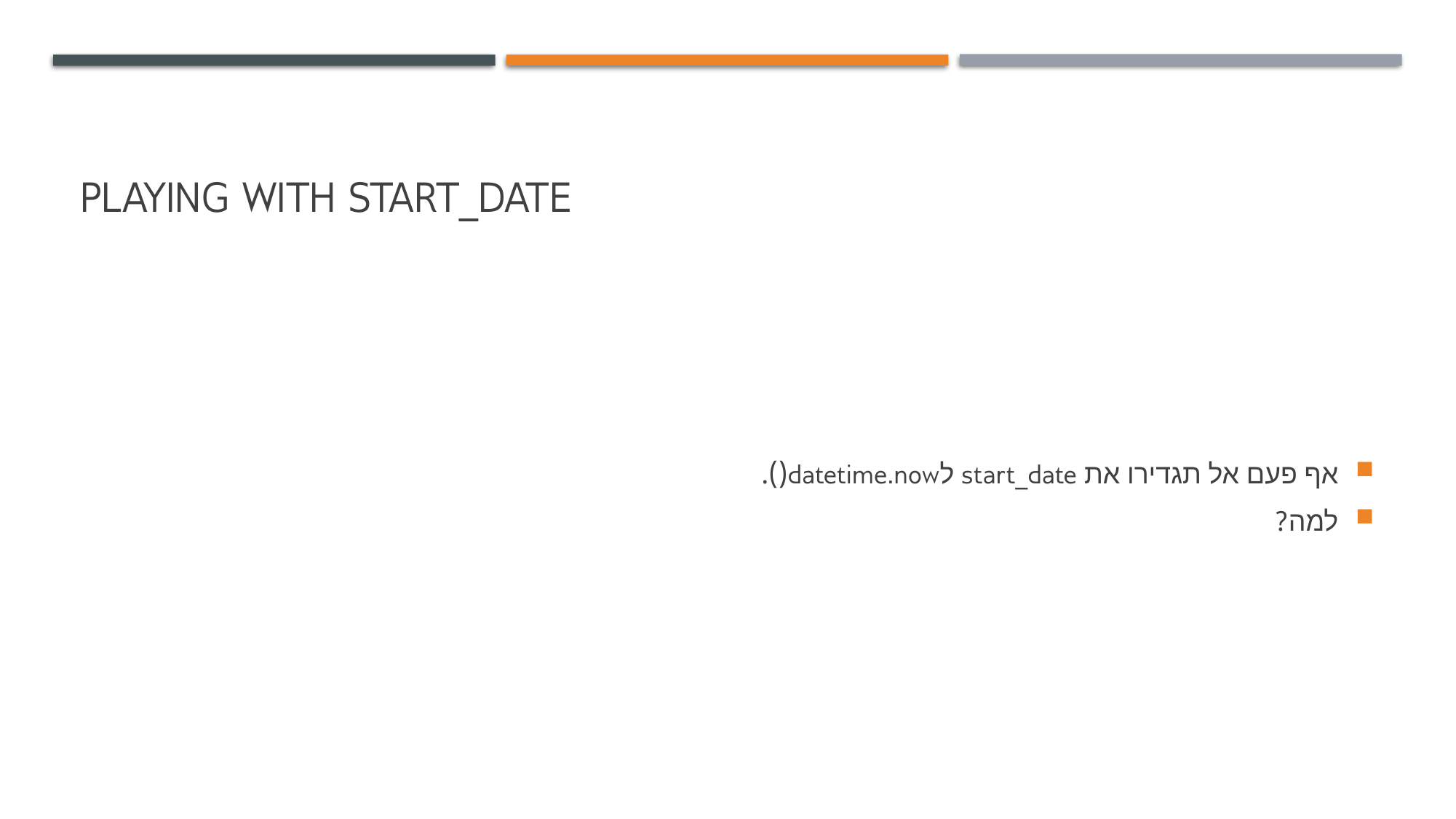

# Playing with start_date
אף פעם אל תגדירו את start_date לdatetime.now().
למה?